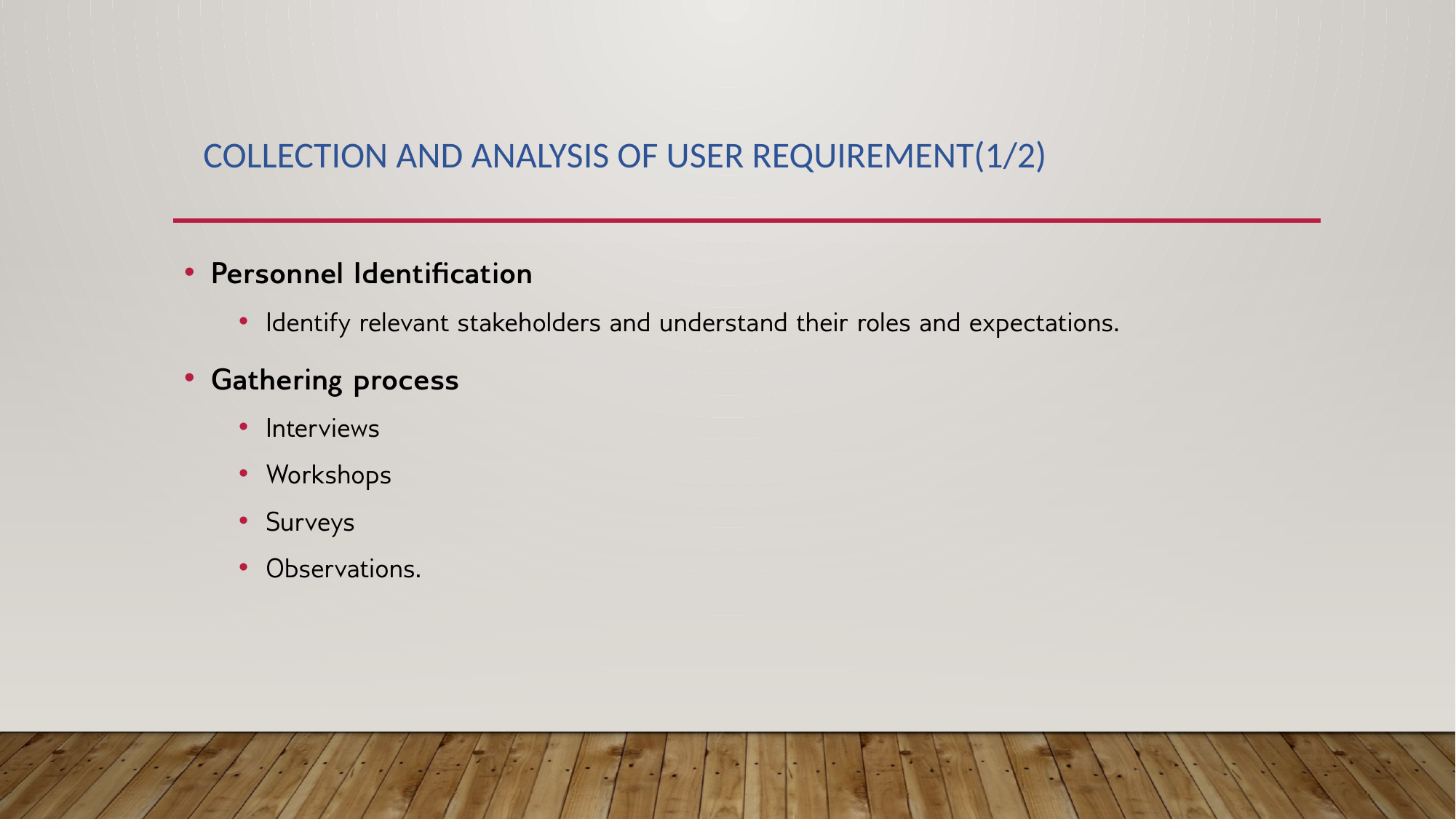

# Collection and Analysis of user requirement(1/2)
Personnel Identification
Identify relevant stakeholders and understand their roles and expectations.
Gathering process
Interviews
Workshops
Surveys
Observations.